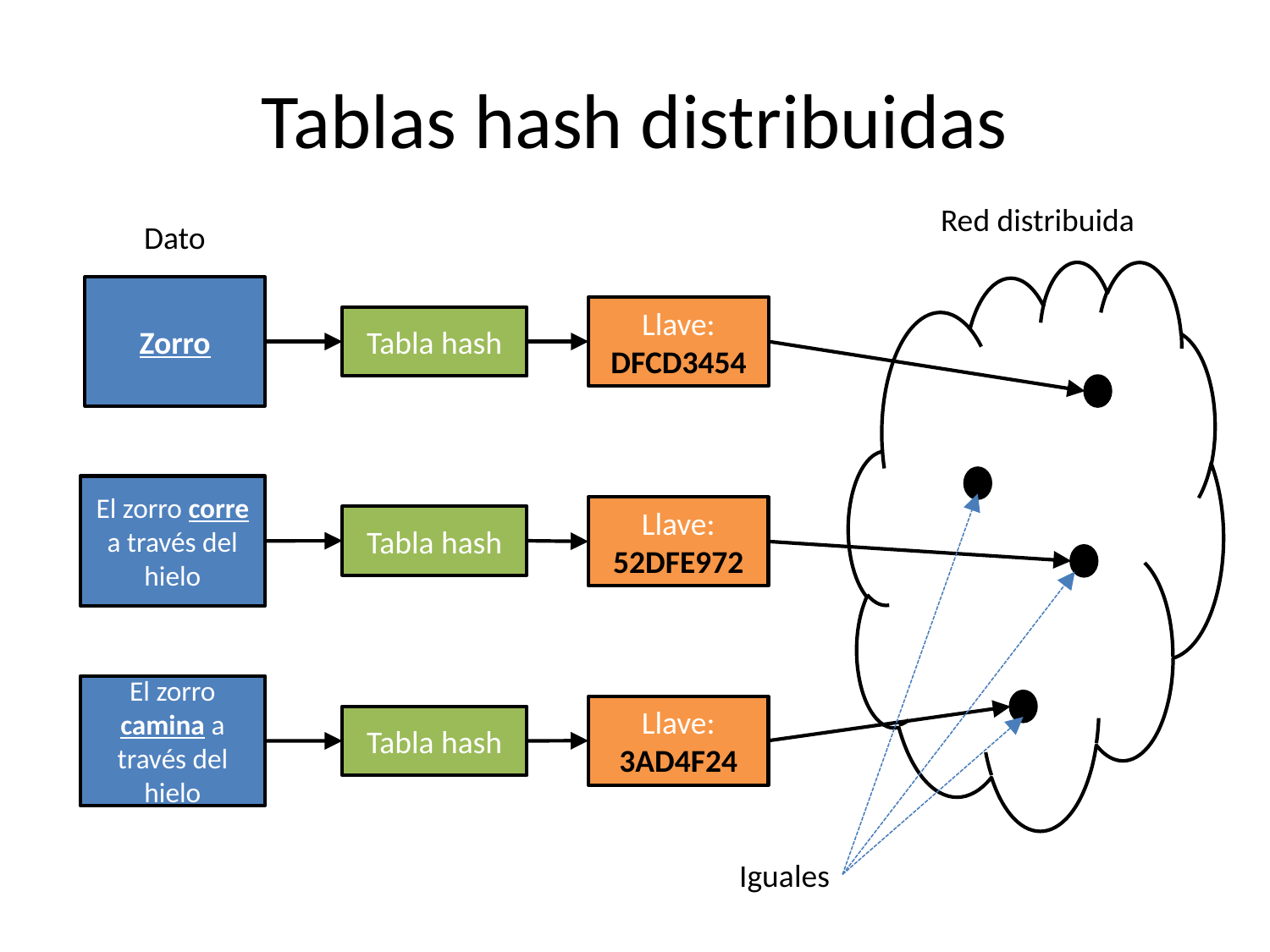

# Tablas hash distribuidas
Red distribuida
Dato

Zorro
Llave:
DFCD3454
Tabla hash

El zorro corre a través del hielo
Llave:
52DFE972
Tabla hash

El zorro camina a través del hielo

Llave:
3AD4F24
Tabla hash
Iguales